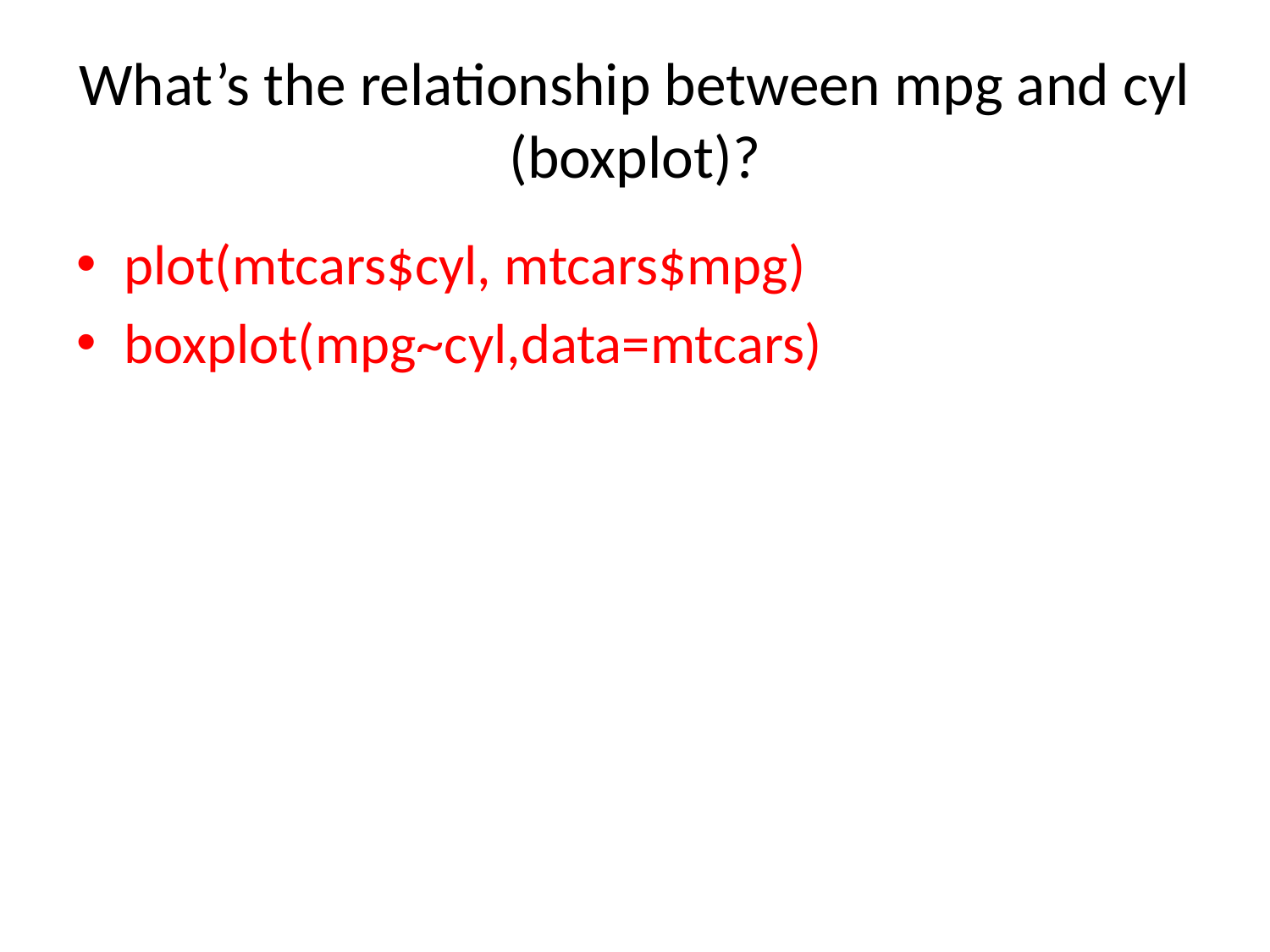

# What’s the relationship between mpg and cyl (boxplot)?
plot(mtcars$cyl, mtcars$mpg)
boxplot(mpg~cyl,data=mtcars)